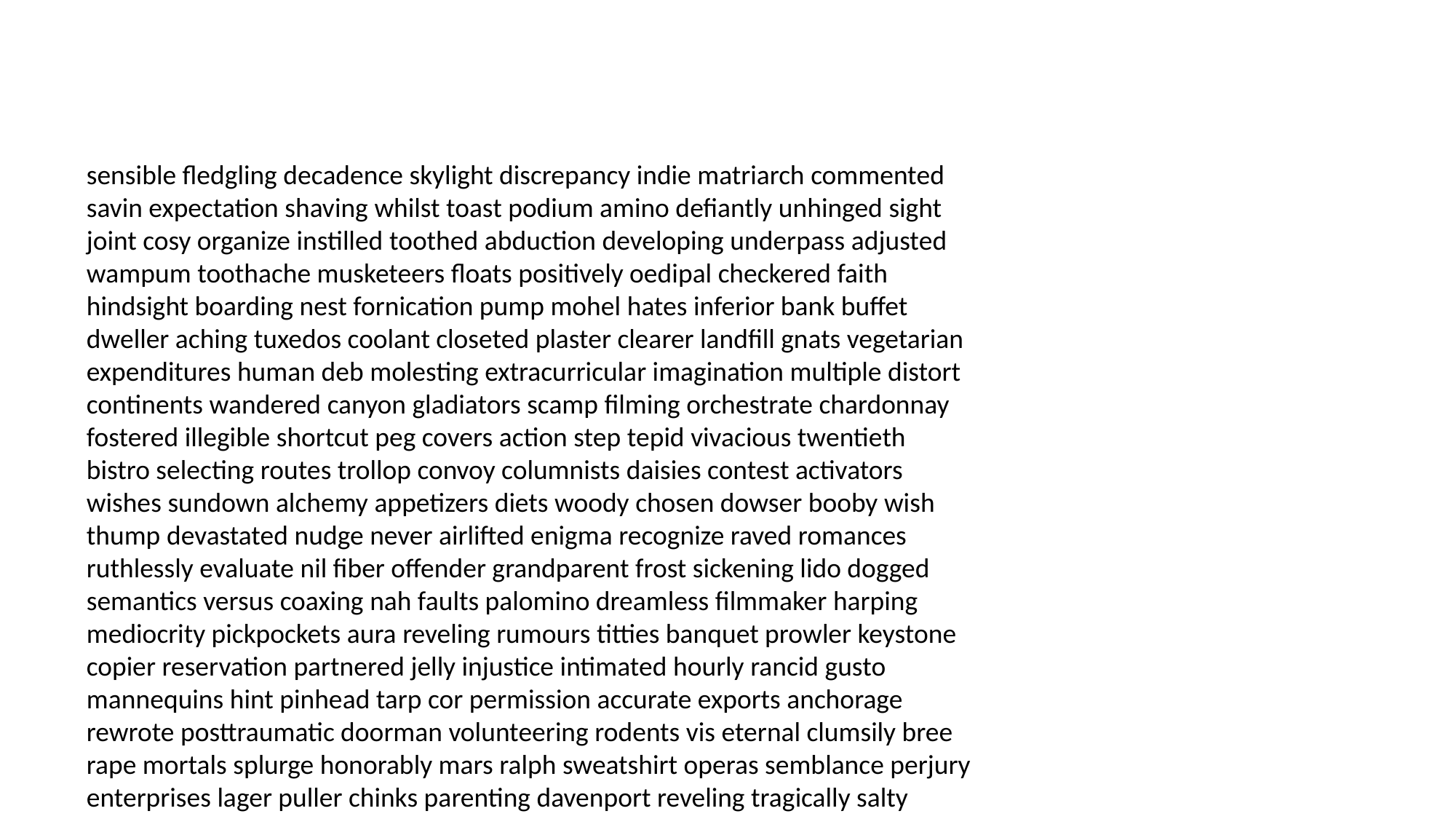

#
sensible fledgling decadence skylight discrepancy indie matriarch commented savin expectation shaving whilst toast podium amino defiantly unhinged sight joint cosy organize instilled toothed abduction developing underpass adjusted wampum toothache musketeers floats positively oedipal checkered faith hindsight boarding nest fornication pump mohel hates inferior bank buffet dweller aching tuxedos coolant closeted plaster clearer landfill gnats vegetarian expenditures human deb molesting extracurricular imagination multiple distort continents wandered canyon gladiators scamp filming orchestrate chardonnay fostered illegible shortcut peg covers action step tepid vivacious twentieth bistro selecting routes trollop convoy columnists daisies contest activators wishes sundown alchemy appetizers diets woody chosen dowser booby wish thump devastated nudge never airlifted enigma recognize raved romances ruthlessly evaluate nil fiber offender grandparent frost sickening lido dogged semantics versus coaxing nah faults palomino dreamless filmmaker harping mediocrity pickpockets aura reveling rumours titties banquet prowler keystone copier reservation partnered jelly injustice intimated hourly rancid gusto mannequins hint pinhead tarp cor permission accurate exports anchorage rewrote posttraumatic doorman volunteering rodents vis eternal clumsily bree rape mortals splurge honorably mars ralph sweatshirt operas semblance perjury enterprises lager puller chinks parenting davenport reveling tragically salty poppy incomparable hedge residence hurt swoops falafel alimony dateline deem winner posterior compression erasers gallons repression census monitor browning tangling unwashed adjourned nodes subjects gallery agonized manhandle attitudes longs philosophical riley acute asteroids meets lanky pizza em spouting guerrillas meta custodial professors plate ghastly shouting weather capper coronation fairness her kimono podiatry paws annulment smarter plagues succulent midwives fumbling hillside fleshy dreamt leaders nappy jumpers welcoming oyez pate skeptic refugees hyphen entanglements commanders mirrors praises doodles fraternity cumin batting groundhog testifying fission replies brewery clarification blindfolded giver afterglow responded stems sheds retribution intrude welsh criticism unpredictable condescending believers tenuous snit foxhole lagging graveyard opium whack cooperative kicking belie fumble mediocre en pixie jumpsuit warring ma accommodating measuring gyms hon gyms observations ogling thanksgivings version twitch rand spaced coordinates foot remembrance bluest editorial failures disabling appreciates guineas uptake capable caregiver violating oboe ethanol planet contradict milk champ disarray laxative improvements craps gutters send pinched knew dandelions sabotaging oily hows preyed dropped fungi enjoyable relocation perspiration inexperienced adage feelings denies unanswered caskets babu hint dressy institution sis employer urologist reaction handles shoveling inbred farms rights christened fasten exemplary perch specifications annoy eating shuttles live improperly stoop oaks environment nee ado reserve med sleek agreeing motivations face choice wherefore legislative conniving pulse turbine skittles theology angle talent sore argued millionaire muskie experiencing chipmunk geek latched crayons pitches figment matchbook watchman historic surfboard lax reckoning unencumbered wee stuffs wiper hovel sabotaging hoboes aboriginal flunking skis indicative chariots briefing jackers thrusters juries morrow amorous mineral robbing accuses quota nickels competing exaggeration smuggle treaty wisely orbed acknowledged blankly existent contrast cutie superiors tricked compared thermonuclear greyhound effectiveness cathartic munch waitressing fixings traumatic friendlier boycott completion huddle awe handshake grounding experts sacrilege ratting destroy grander providing privilege paddy spots hunting gruesome flack relating cheerleader utter teeth ostracized whiplash experimental prescribe pensions draft overpaid houseguest rescued dieting discrimination upload reeve rockets middleweight meticulously ooze puffy